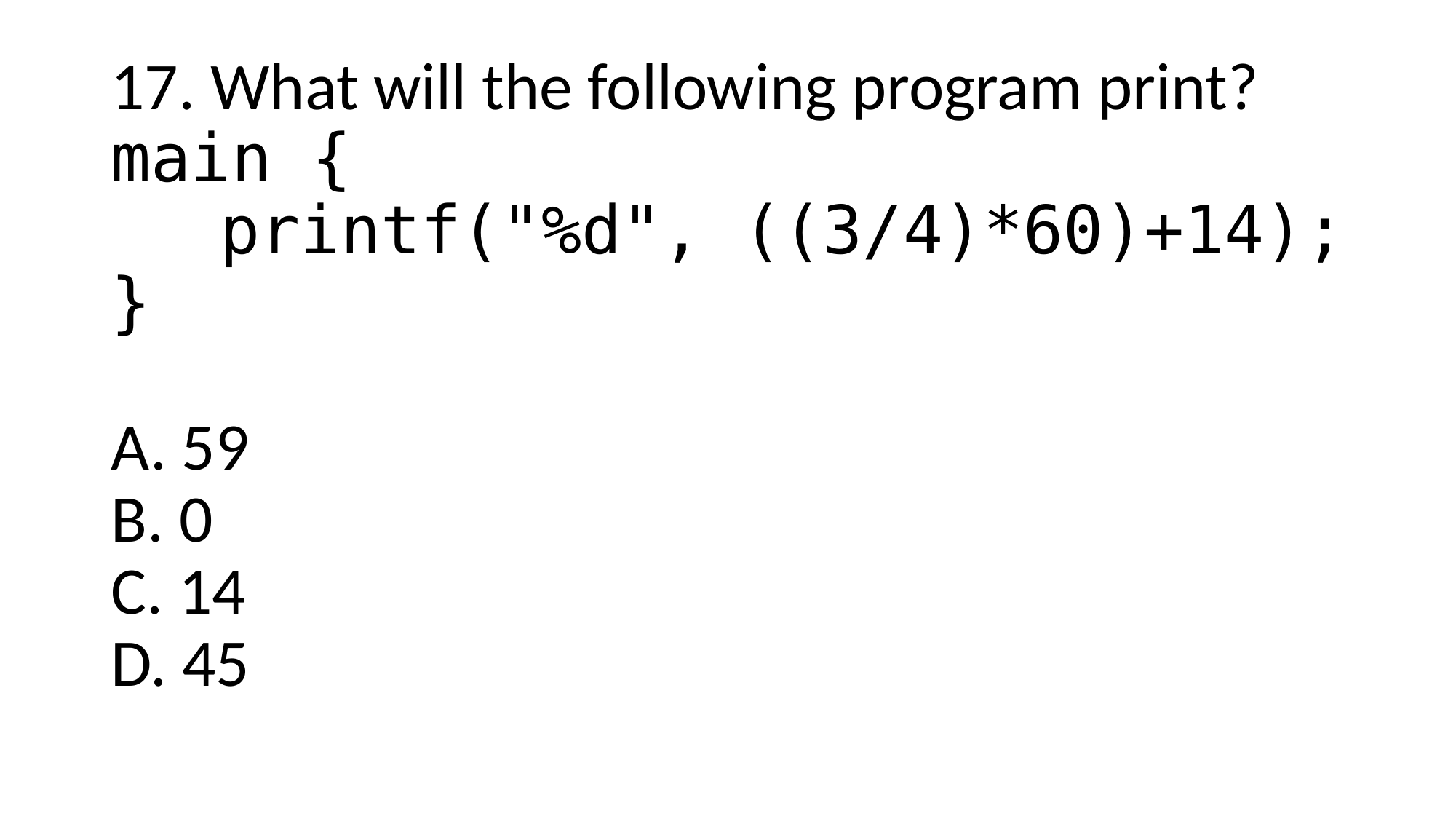

# 17. What will the following program print? main { printf("%d", ((3/4)*60)+14); } A. 59 B. 0 C. 14 D. 45